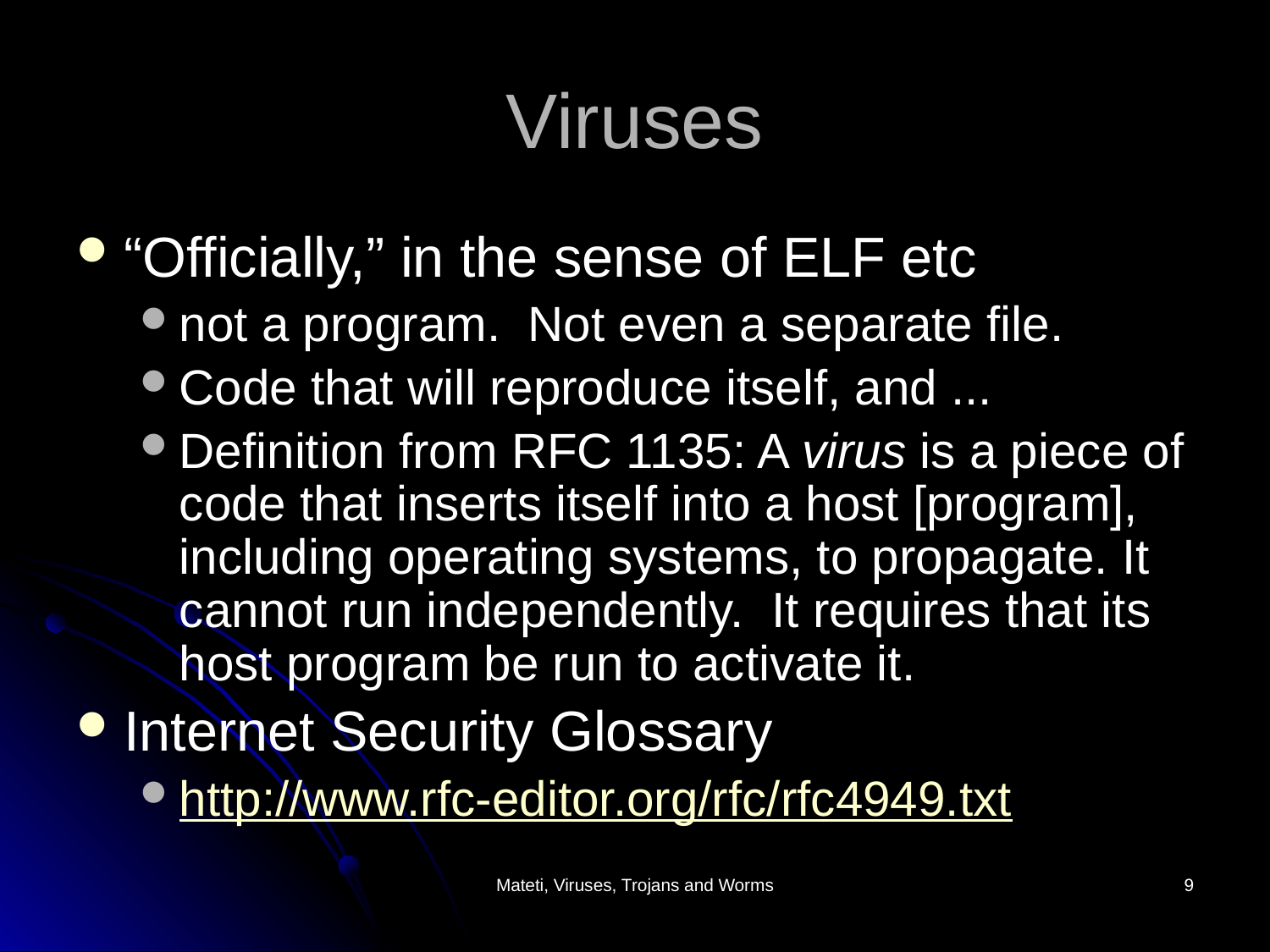

# Viruses
“Officially,” in the sense of ELF etc
not a program.  Not even a separate file.
Code that will reproduce itself, and ...
Definition from RFC 1135: A virus is a piece of code that inserts itself into a host [program], including operating systems, to propagate. It cannot run independently.  It requires that its host program be run to activate it.
Internet Security Glossary
http://www.rfc-editor.org/rfc/rfc4949.txt
Mateti, Viruses, Trojans and Worms
9